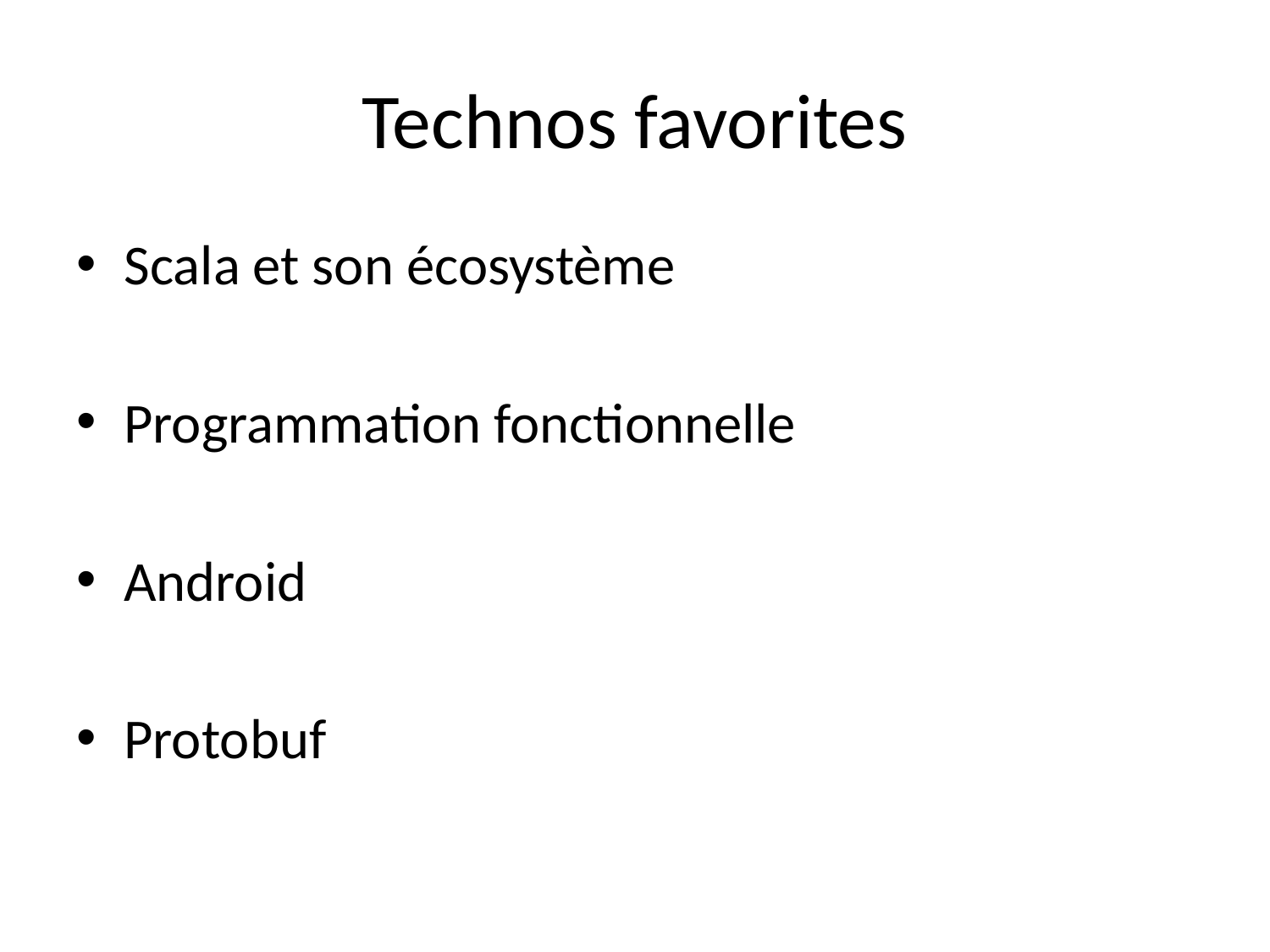

# Technos favorites
Scala et son écosystème

Programmation fonctionnelle

Android

Protobuf